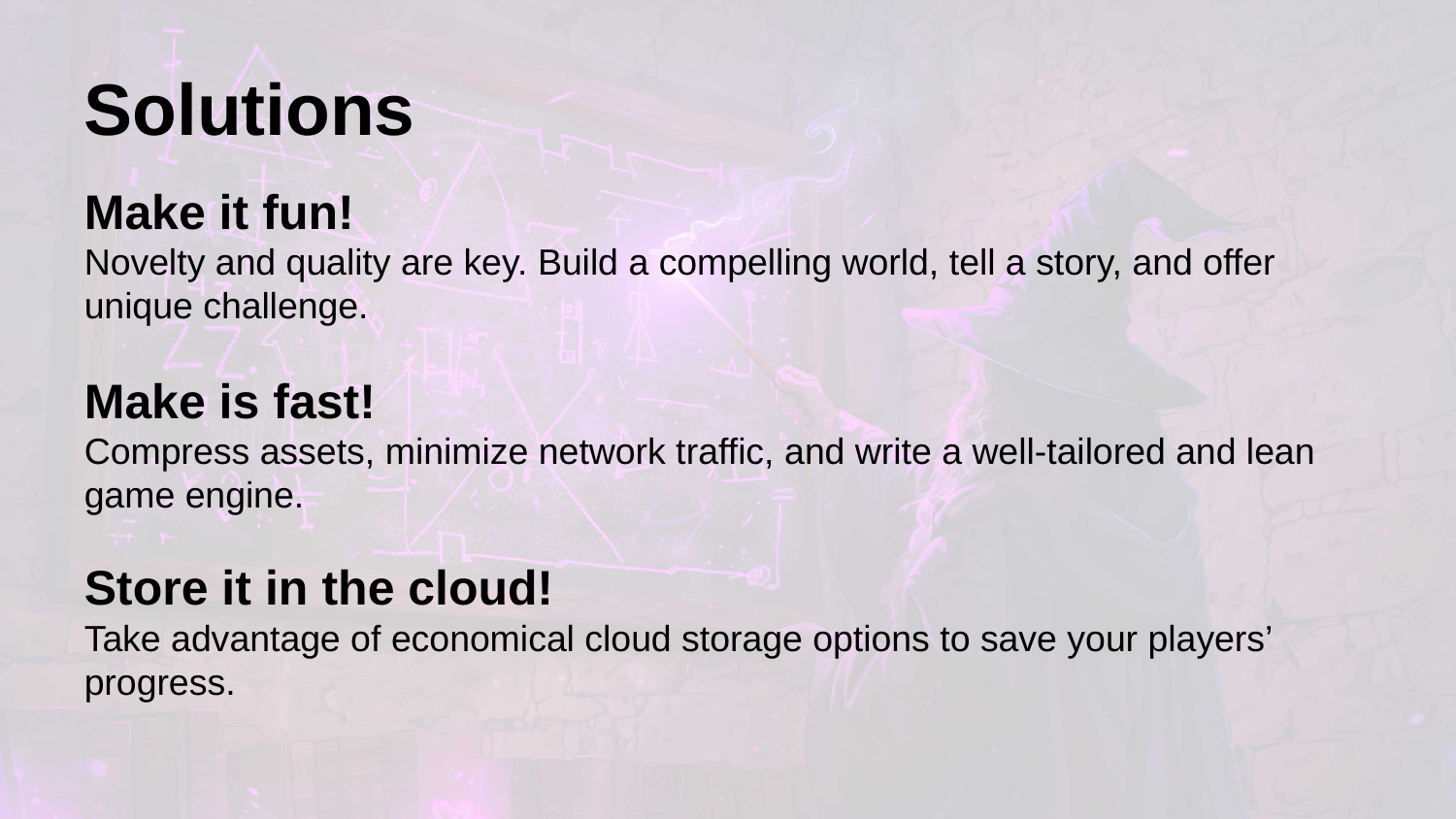

Solutions
Make it fun!
Novelty and quality are key. Build a compelling world, tell a story, and offer unique challenge.

Make is fast!
Compress assets, minimize network traffic, and write a well-tailored and lean game engine.

Store it in the cloud!
Take advantage of economical cloud storage options to save your players’ progress.